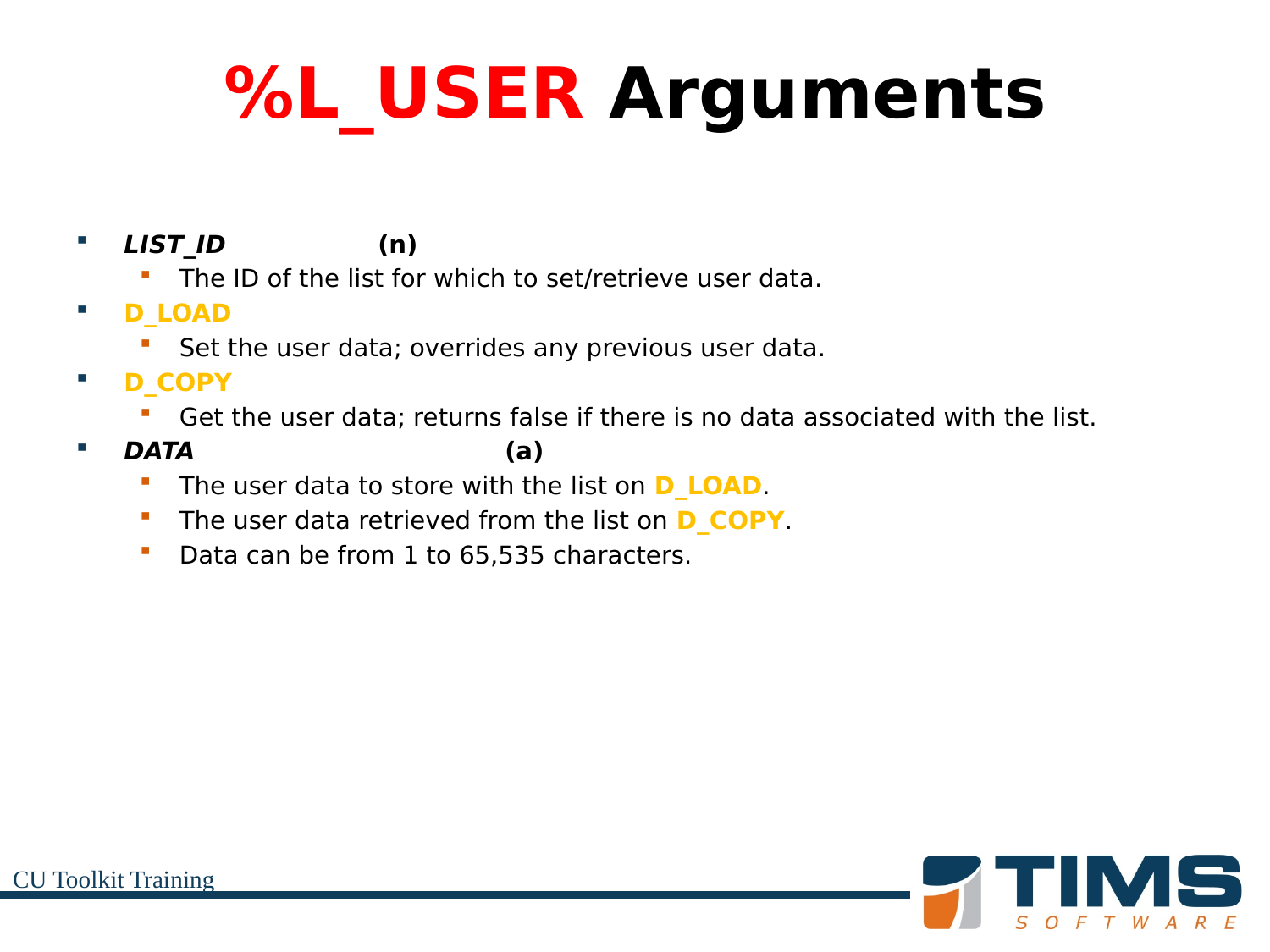

# %L_USER Arguments
LIST_ID		(n)
The ID of the list for which to set/retrieve user data.
D_LOAD
Set the user data; overrides any previous user data.
D_COPY
Get the user data; returns false if there is no data associated with the list.
DATA			(a)
The user data to store with the list on D_LOAD.
The user data retrieved from the list on D_COPY.
Data can be from 1 to 65,535 characters.

CU Toolkit Training